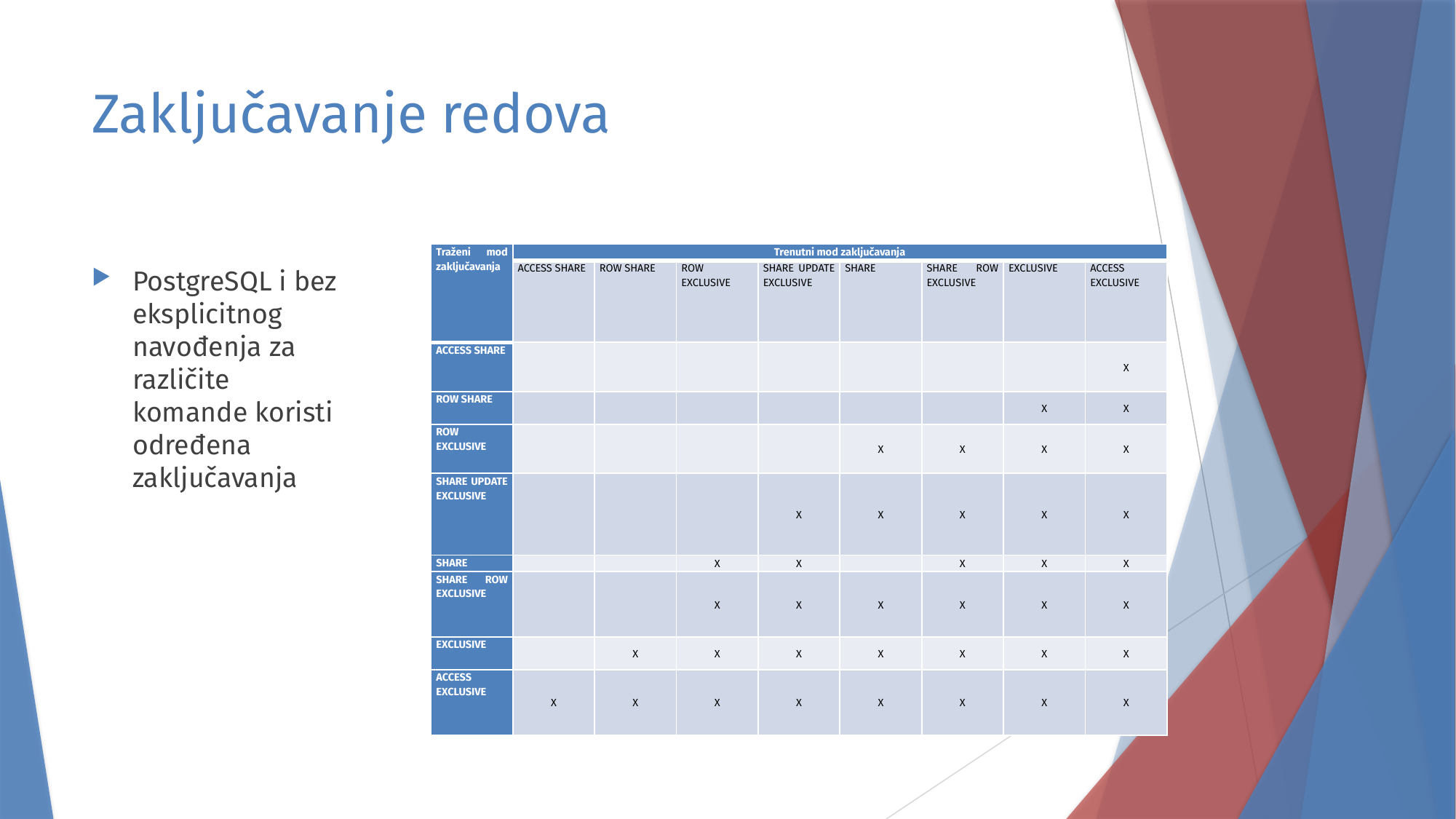

# Zaključavanje redova
| Traženi mod zaključavanja | Trenutni mod zaključavanja |  |  |  |  |  |  |  |
| --- | --- | --- | --- | --- | --- | --- | --- | --- |
|  | ACCESS SHARE | ROW SHARE | ROW EXCLUSIVE | SHARE UPDATE EXCLUSIVE | SHARE | SHARE ROW EXCLUSIVE | EXCLUSIVE | ACCESS EXCLUSIVE |
| ACCESS SHARE |  |  |  |  |  |  |  | X |
| ROW SHARE |  |  |  |  |  |  | X | X |
| ROW EXCLUSIVE |  |  |  |  | X | X | X | X |
| SHARE UPDATE EXCLUSIVE |  |  |  | X | X | X | X | X |
| SHARE |  |  | X | X |  | X | X | X |
| SHARE ROW EXCLUSIVE |  |  | X | X | X | X | X | X |
| EXCLUSIVE |  | X | X | X | X | X | X | X |
| ACCESS EXCLUSIVE | X | X | X | X | X | X | X | X |
PostgreSQL i bez eksplicitnog navođenja za različite komande koristi određena zaključavanja